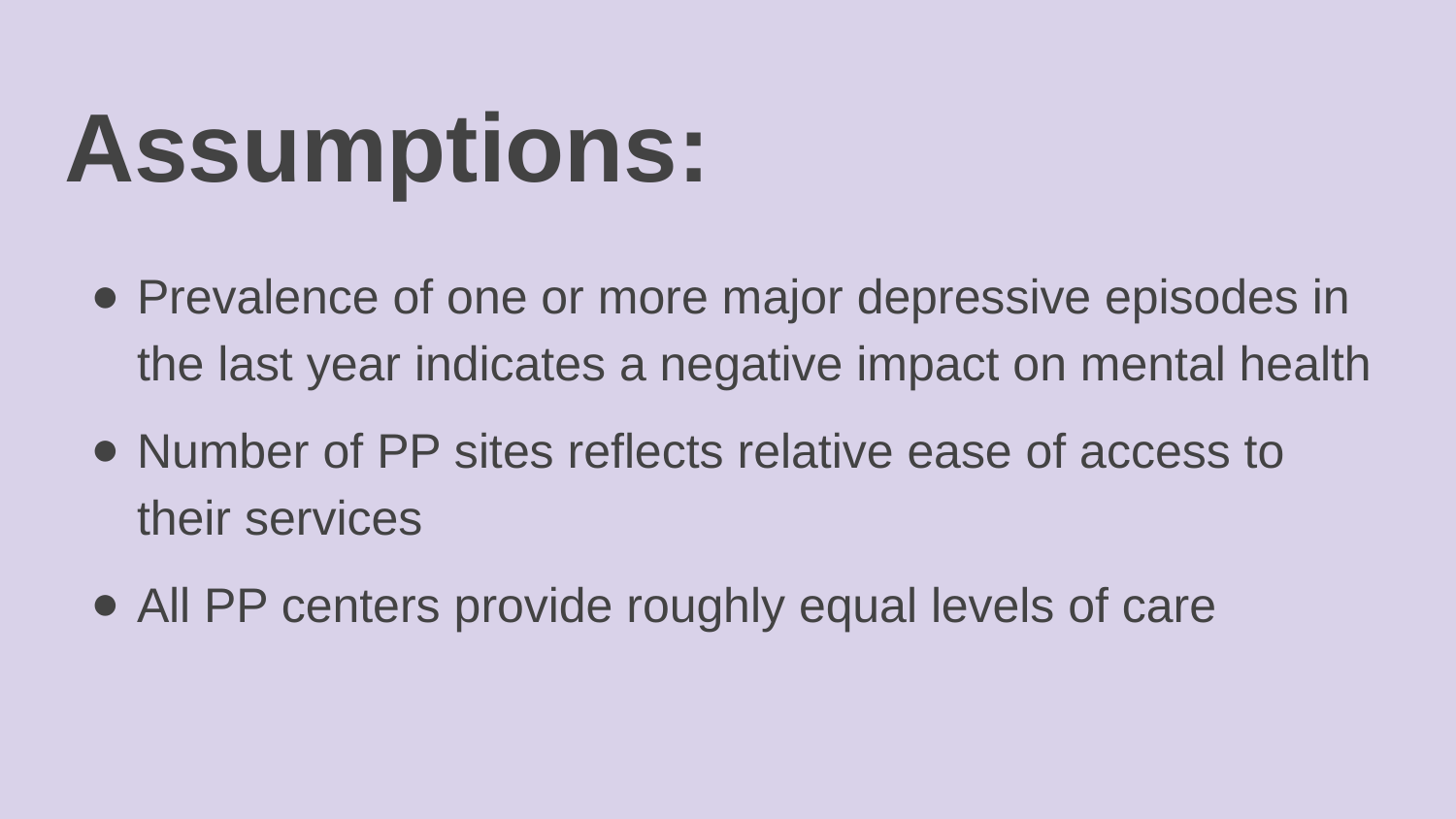

# Assumptions:
Prevalence of one or more major depressive episodes in the last year indicates a negative impact on mental health
Number of PP sites reflects relative ease of access to their services
All PP centers provide roughly equal levels of care